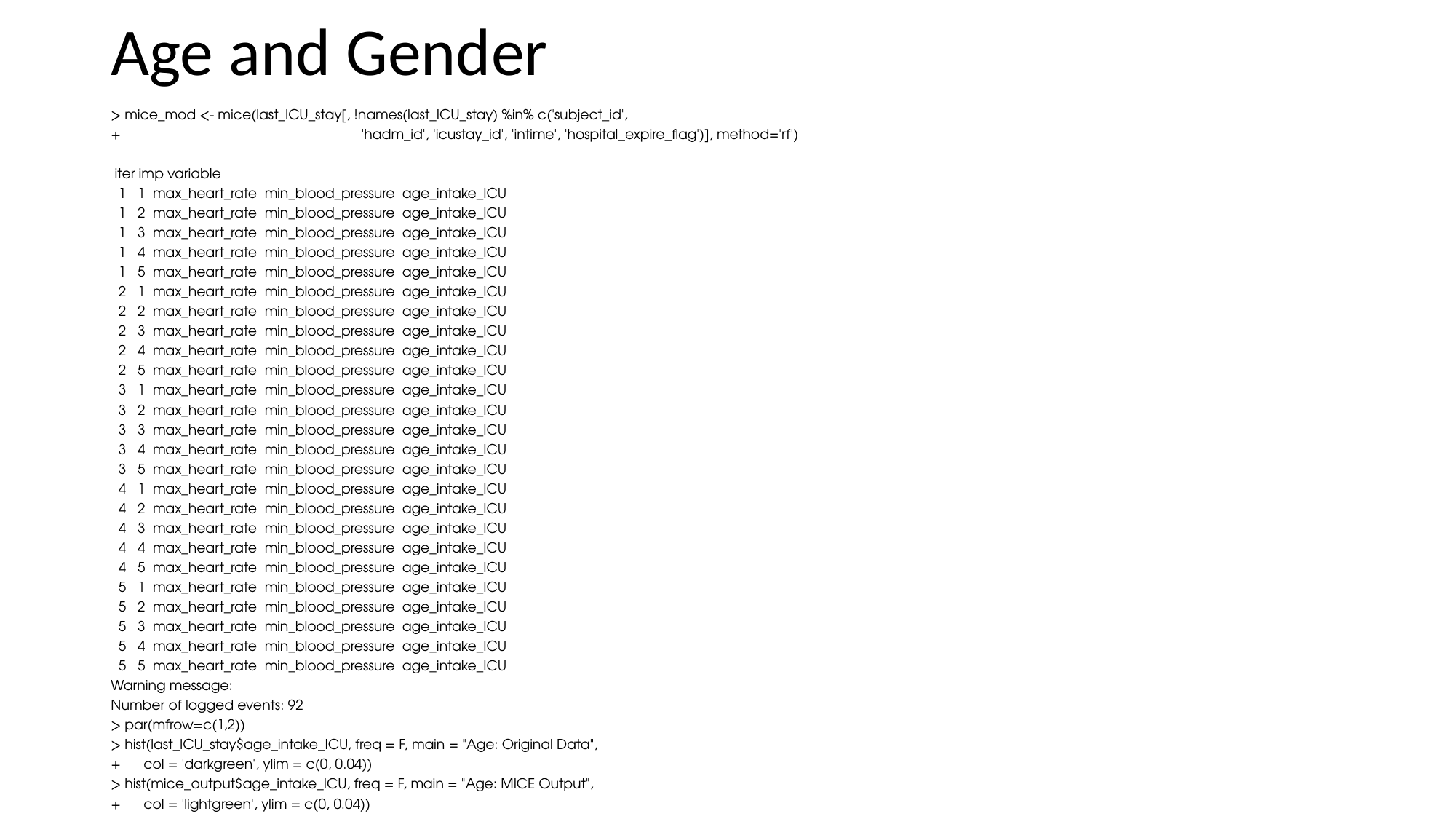

# Age and Gender
> mice_mod <- mice(last_ICU_stay[, !names(last_ICU_stay) %in% c('subject_id',
+                                                               'hadm_id', 'icustay_id', 'intime', 'hospital_expire_flag')], method='rf')

 iter imp variable
  1   1  max_heart_rate  min_blood_pressure  age_intake_ICU
  1   2  max_heart_rate  min_blood_pressure  age_intake_ICU
  1   3  max_heart_rate  min_blood_pressure  age_intake_ICU
  1   4  max_heart_rate  min_blood_pressure  age_intake_ICU
  1   5  max_heart_rate  min_blood_pressure  age_intake_ICU
  2   1  max_heart_rate  min_blood_pressure  age_intake_ICU
  2   2  max_heart_rate  min_blood_pressure  age_intake_ICU
  2   3  max_heart_rate  min_blood_pressure  age_intake_ICU
  2   4  max_heart_rate  min_blood_pressure  age_intake_ICU
  2   5  max_heart_rate  min_blood_pressure  age_intake_ICU
  3   1  max_heart_rate  min_blood_pressure  age_intake_ICU
  3   2  max_heart_rate  min_blood_pressure  age_intake_ICU
  3   3  max_heart_rate  min_blood_pressure  age_intake_ICU
  3   4  max_heart_rate  min_blood_pressure  age_intake_ICU
  3   5  max_heart_rate  min_blood_pressure  age_intake_ICU
  4   1  max_heart_rate  min_blood_pressure  age_intake_ICU
  4   2  max_heart_rate  min_blood_pressure  age_intake_ICU
  4   3  max_heart_rate  min_blood_pressure  age_intake_ICU
  4   4  max_heart_rate  min_blood_pressure  age_intake_ICU
  4   5  max_heart_rate  min_blood_pressure  age_intake_ICU
  5   1  max_heart_rate  min_blood_pressure  age_intake_ICU
  5   2  max_heart_rate  min_blood_pressure  age_intake_ICU
  5   3  max_heart_rate  min_blood_pressure  age_intake_ICU
  5   4  max_heart_rate  min_blood_pressure  age_intake_ICU
  5   5  max_heart_rate  min_blood_pressure  age_intake_ICU
Warning message:
Number of logged events: 92
> par(mfrow=c(1,2))
> hist(last_ICU_stay$age_intake_ICU, freq = F, main = "Age: Original Data",
+      col = 'darkgreen', ylim = c(0, 0.04))
> hist(mice_output$age_intake_ICU, freq = F, main = "Age: MICE Output",
+      col = 'lightgreen', ylim = c(0, 0.04))